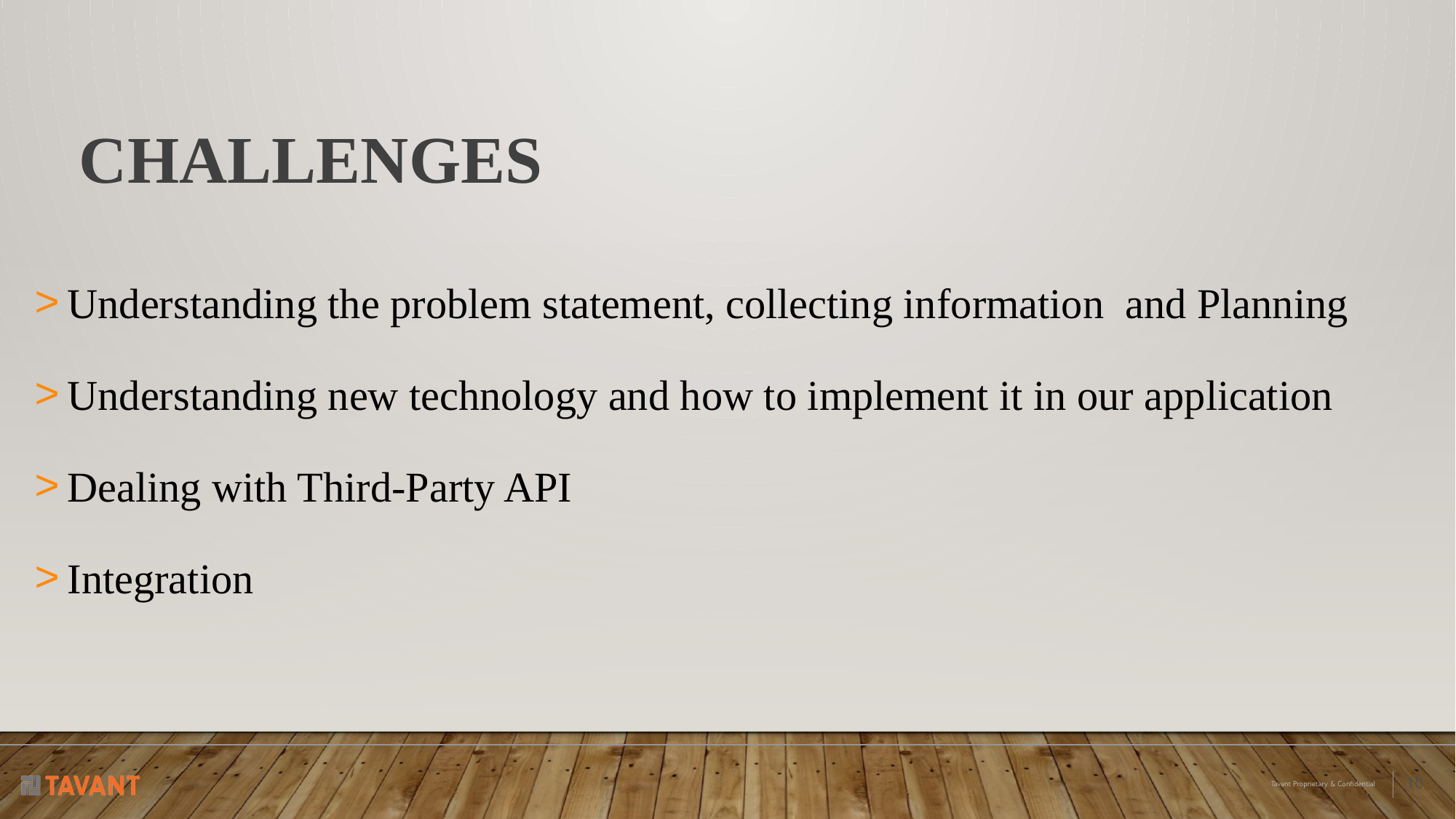

# CHALLENGES
Understanding the problem statement, collecting information  and Planning
Understanding new technology and how to implement it in our application
Dealing with Third-Party API
Integration